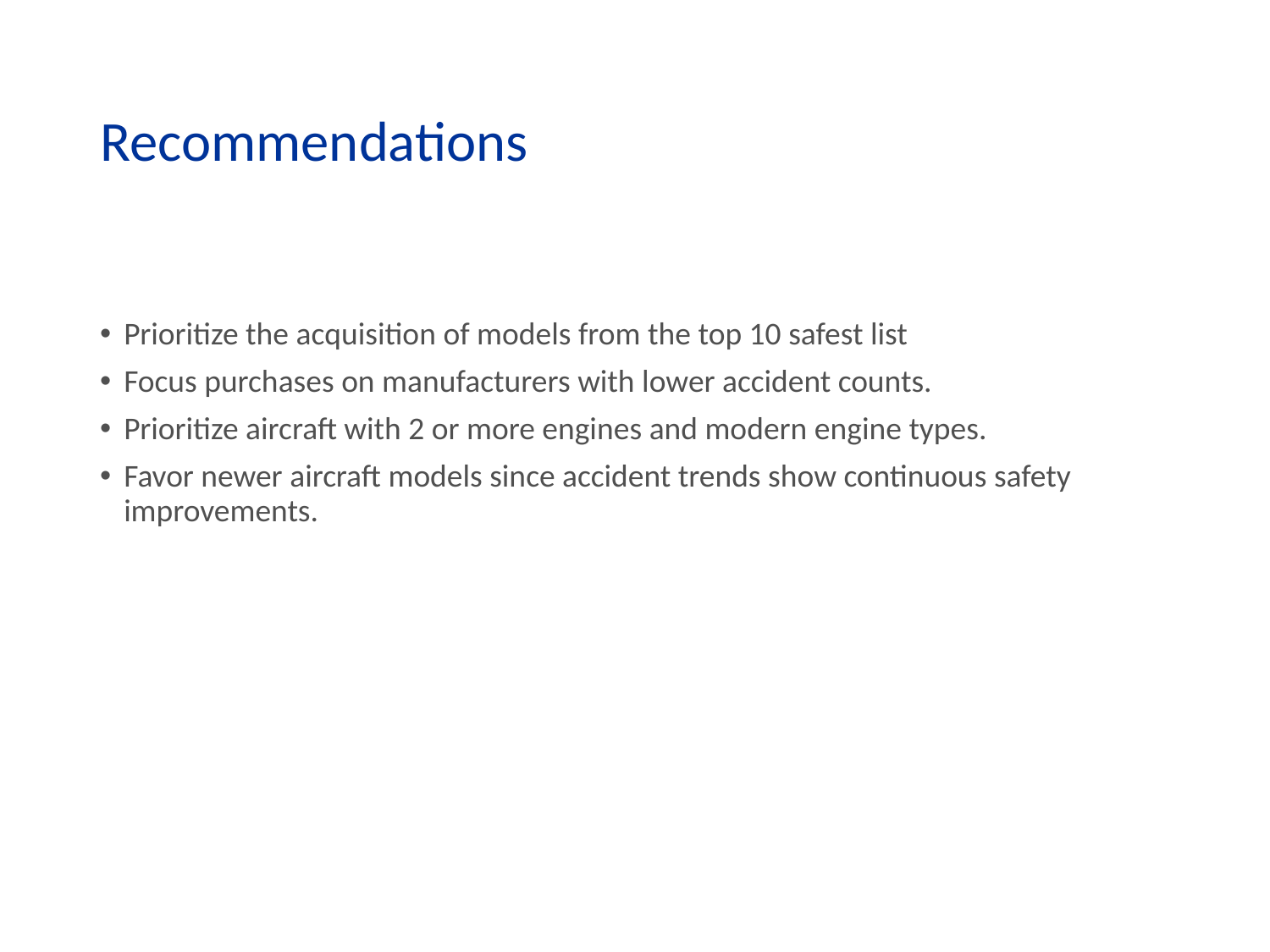

# Recommendations

Prioritize the acquisition of models from the top 10 safest list
Focus purchases on manufacturers with lower accident counts.
Prioritize aircraft with 2 or more engines and modern engine types.
Favor newer aircraft models since accident trends show continuous safety improvements.